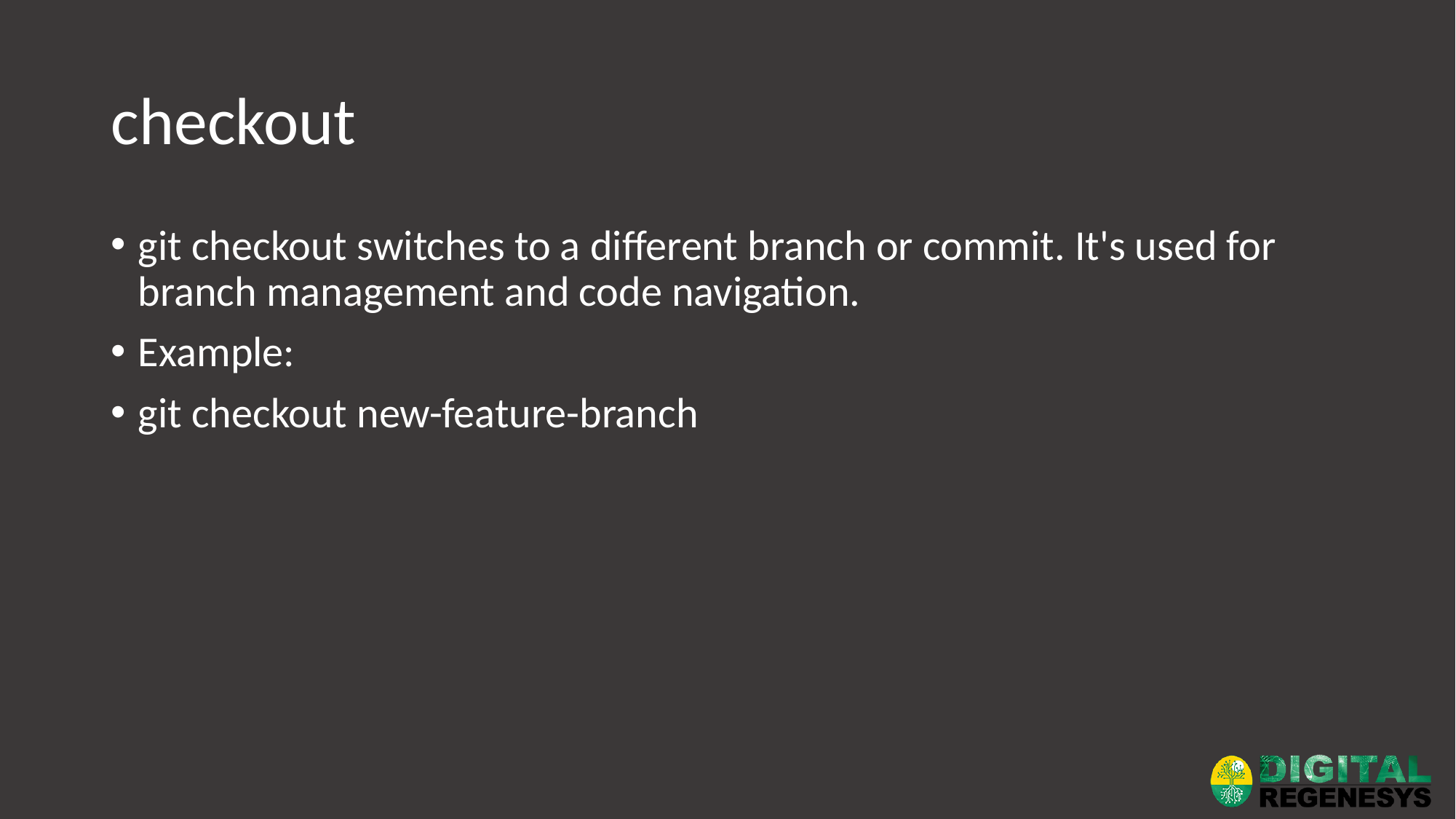

# checkout
git checkout switches to a different branch or commit. It's used for branch management and code navigation.
Example:
git checkout new-feature-branch